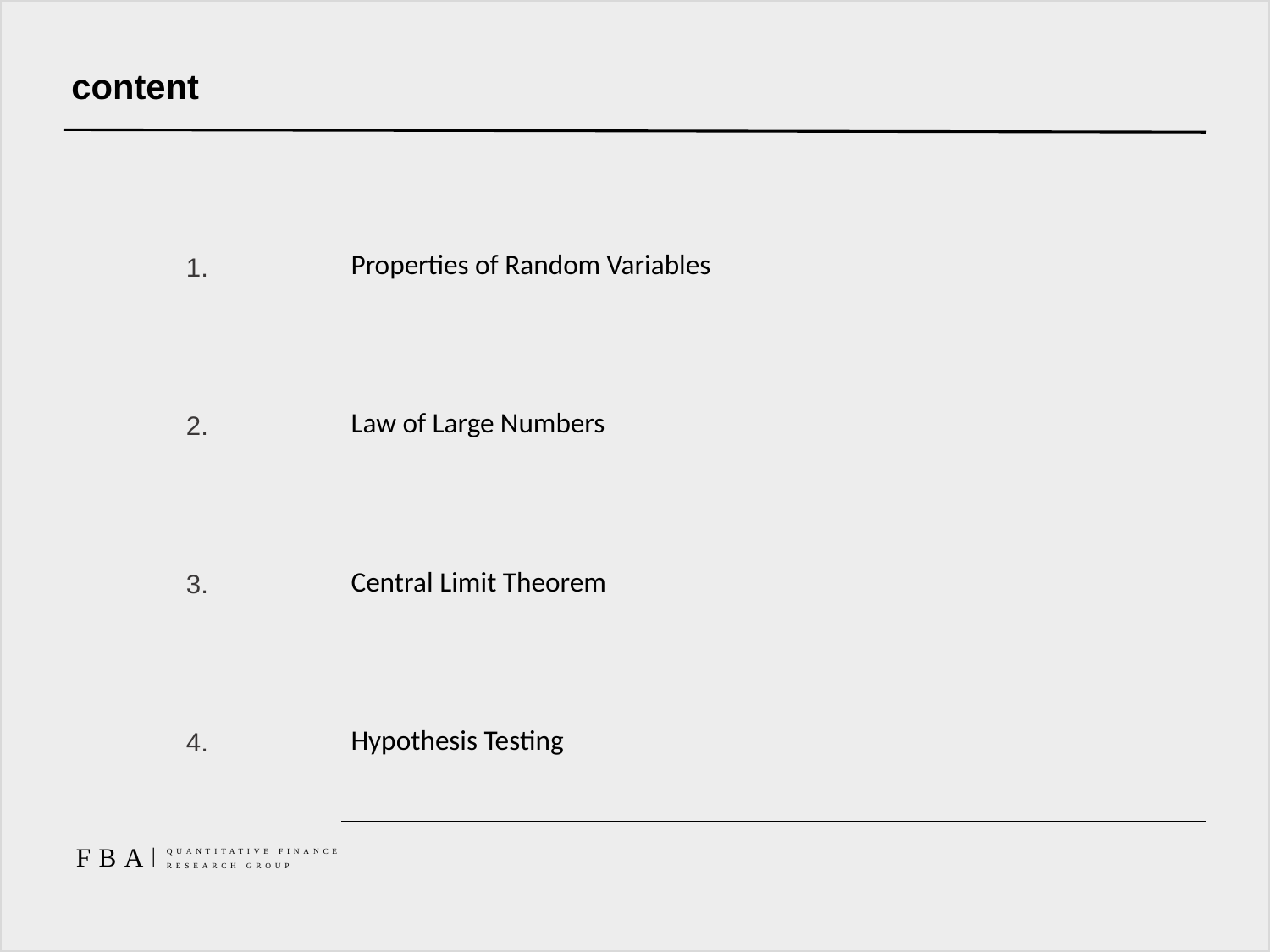

# content
| 1. | Properties of Random Variables |
| --- | --- |
| 2. | Law of Large Numbers |
| 3. | Central Limit Theorem |
| 4. | Hypothesis Testing |